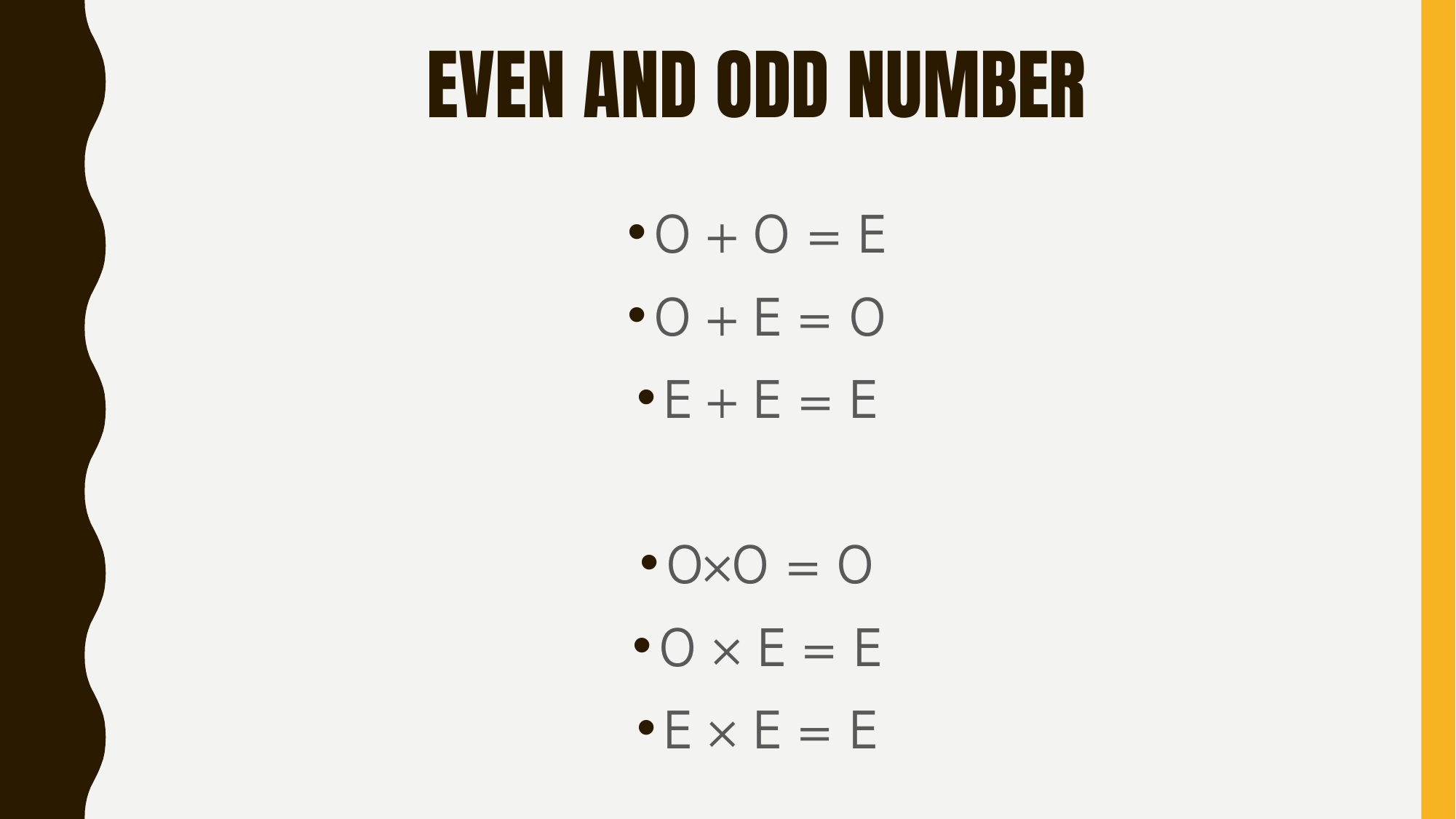

# EVEN AND ODD NUMBER
O + O = E
O + E = O
E + E = E

O×O = O
O × E = E
E × E = E